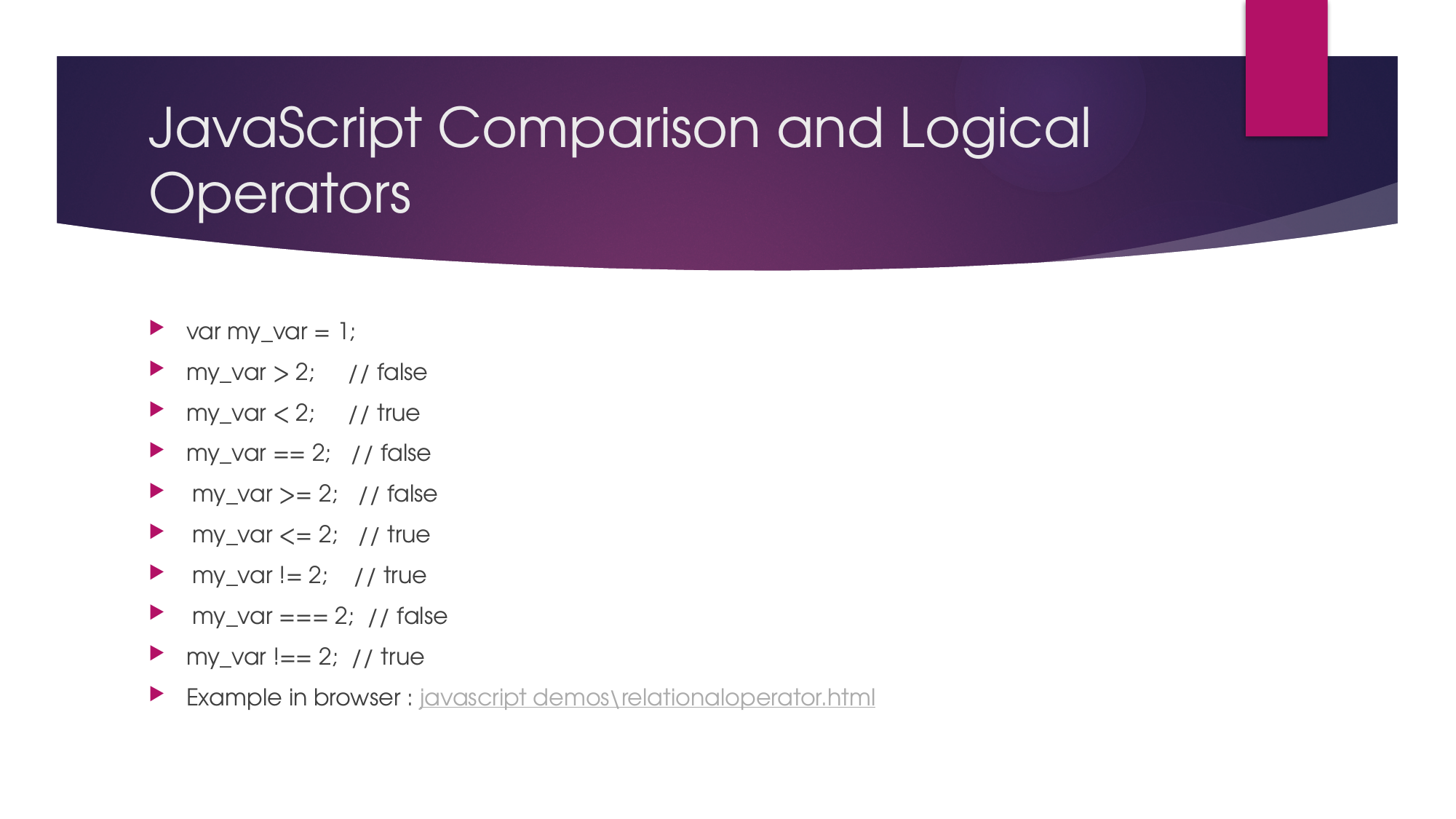

# JavaScript Comparison and Logical Operators
var my_var = 1;
my_var > 2;     // false
my_var < 2;     // true
my_var == 2;   // false
 my_var >= 2;   // false
 my_var <= 2;   // true
 my_var != 2;    // true
 my_var === 2;  // false
my_var !== 2;  // true
Example in browser : javascript demos\relationaloperator.html